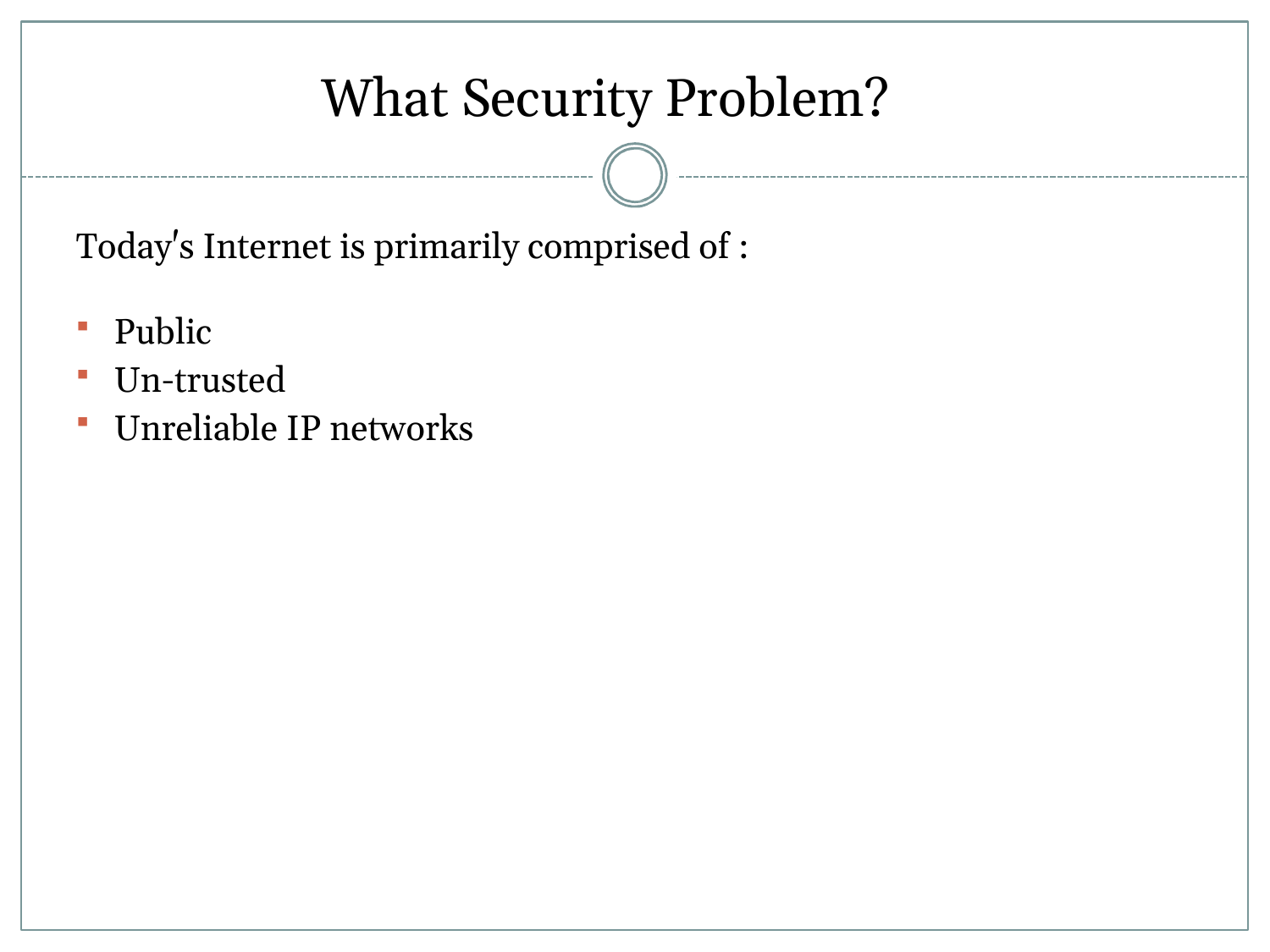

# What Security Problem?

Today's Internet is primarily comprised of :

Public
Un-trusted
Unreliable IP networks